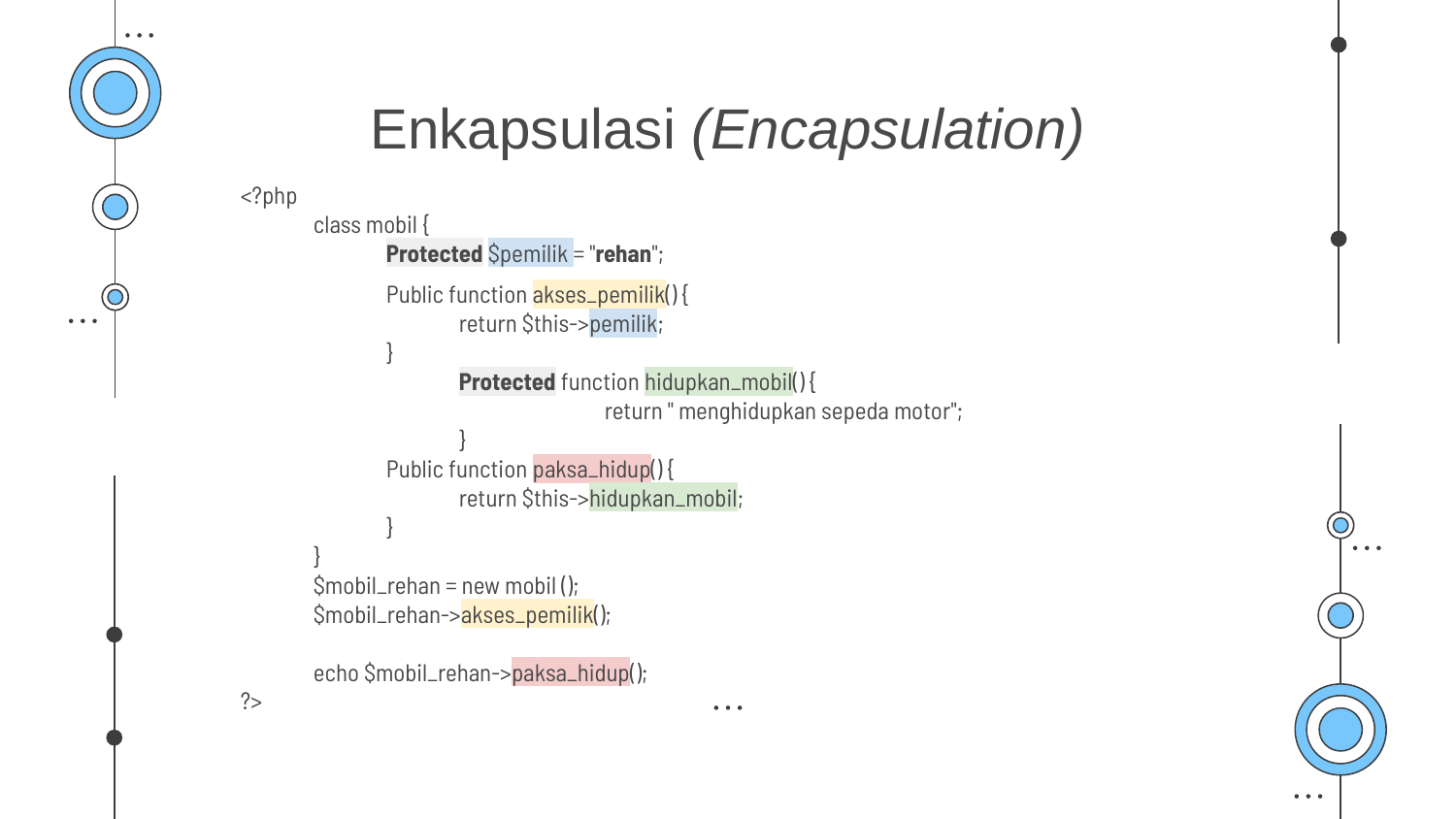

# Enkapsulasi (Encapsulation)
<?php
class mobil {
Protected $pemilik = "rehan";

Public function akses_pemilik() {
      	return $this->pemilik;
}
  	Protected function hidupkan_mobil() {
     		return " menghidupkan sepeda motor";
   	}
Public function paksa_hidup() {
return $this->hidupkan_mobil;
}
}
$mobil_rehan = new mobil ();
$mobil_rehan->akses_pemilik();

echo $mobil_rehan->paksa_hidup();
?>